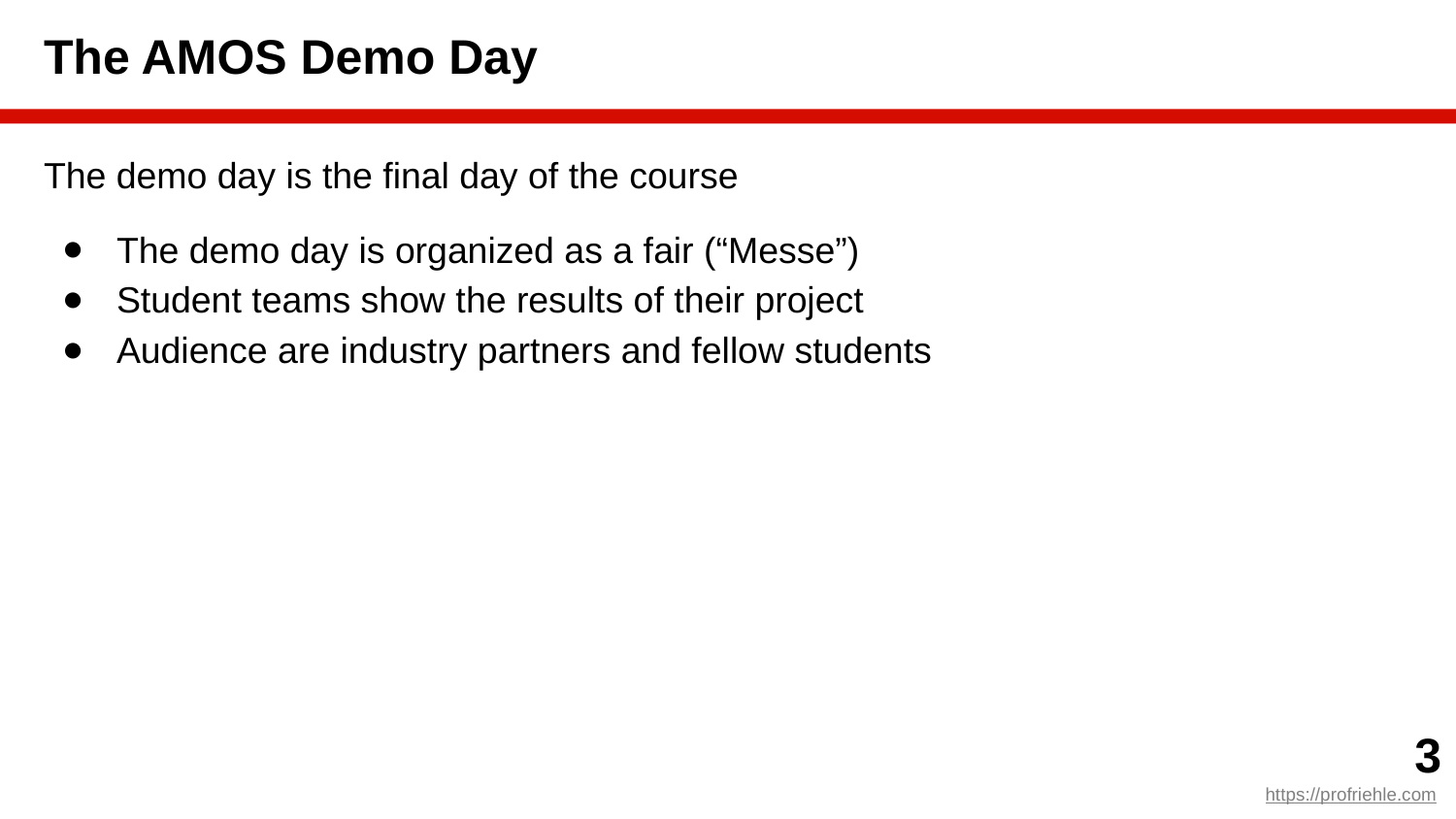

# The AMOS Demo Day
The demo day is the final day of the course
The demo day is organized as a fair (“Messe”)
Student teams show the results of their project
Audience are industry partners and fellow students

3
https://profriehle.com